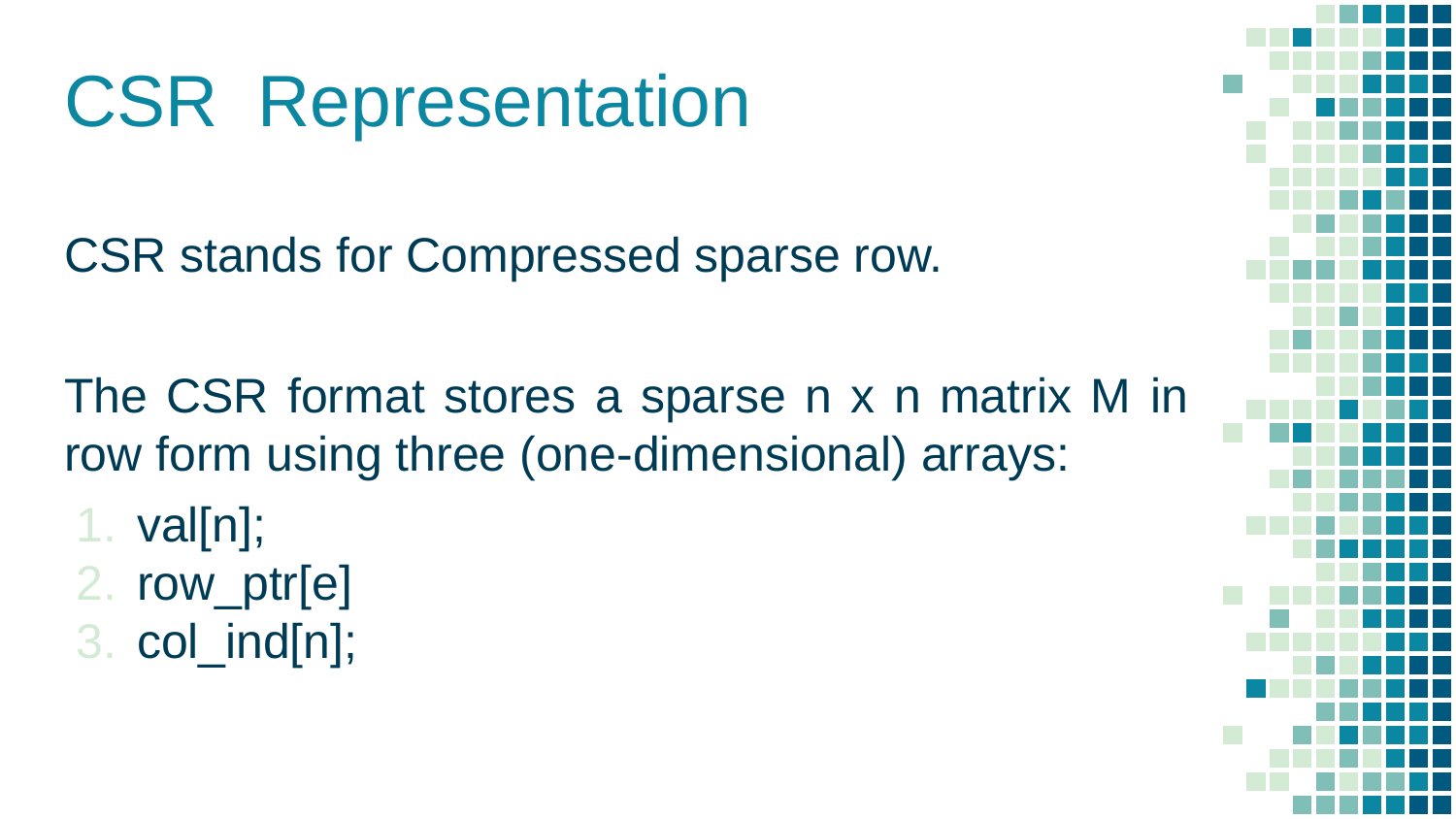

CSR  Representation

CSR stands for Compressed sparse row.

The CSR format stores a sparse n x n matrix M in row form using three (one-dimensional) arrays:
val[n];
row_ptr[e]
col_ind[n];